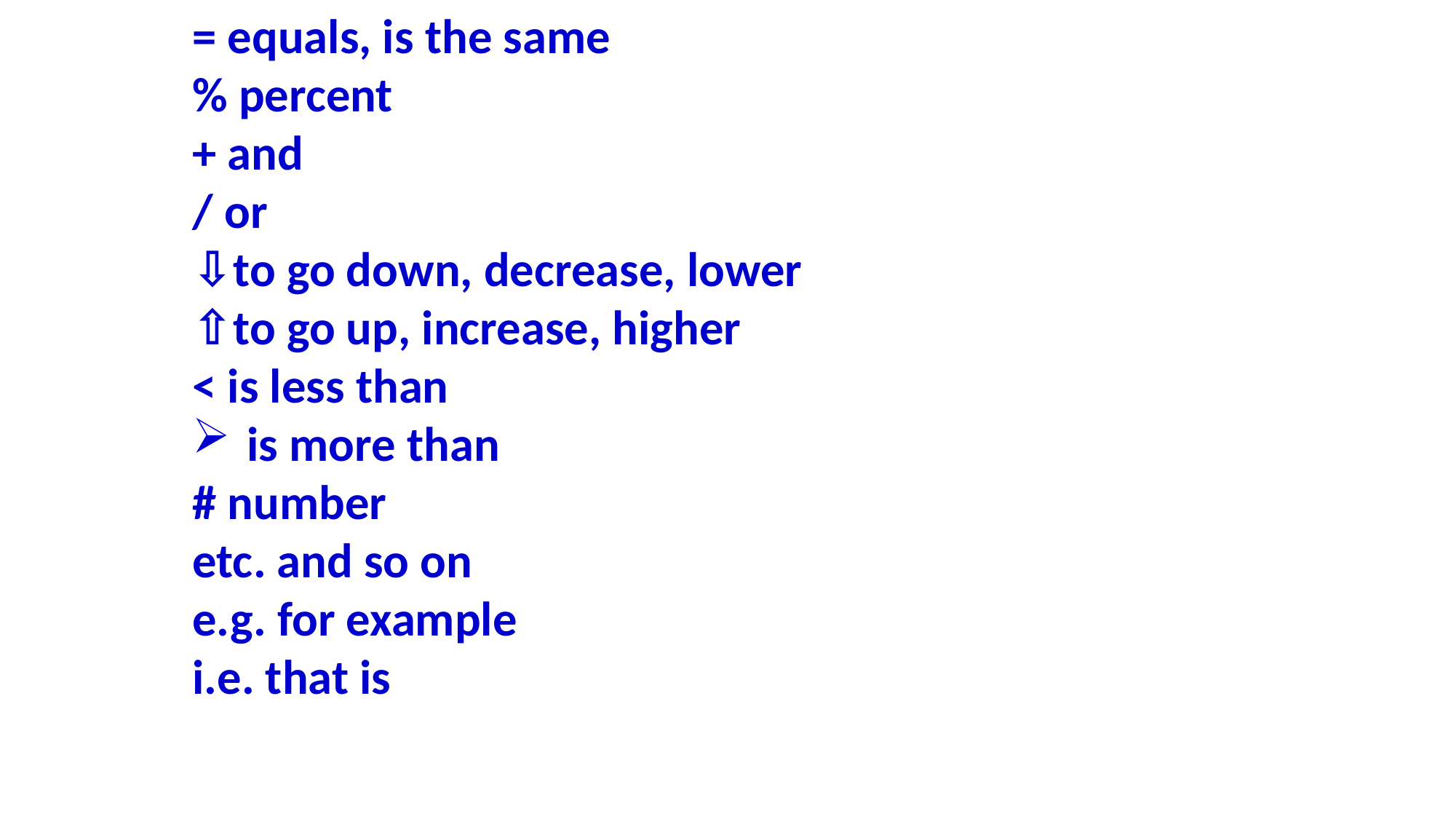

= equals, is the same
% percent
+ and
/ or
⇩to go down, decrease, lower
⇧to go up, increase, higher
< is less than
is more than
# number
etc. and so on
e.g. for example
i.e. that is